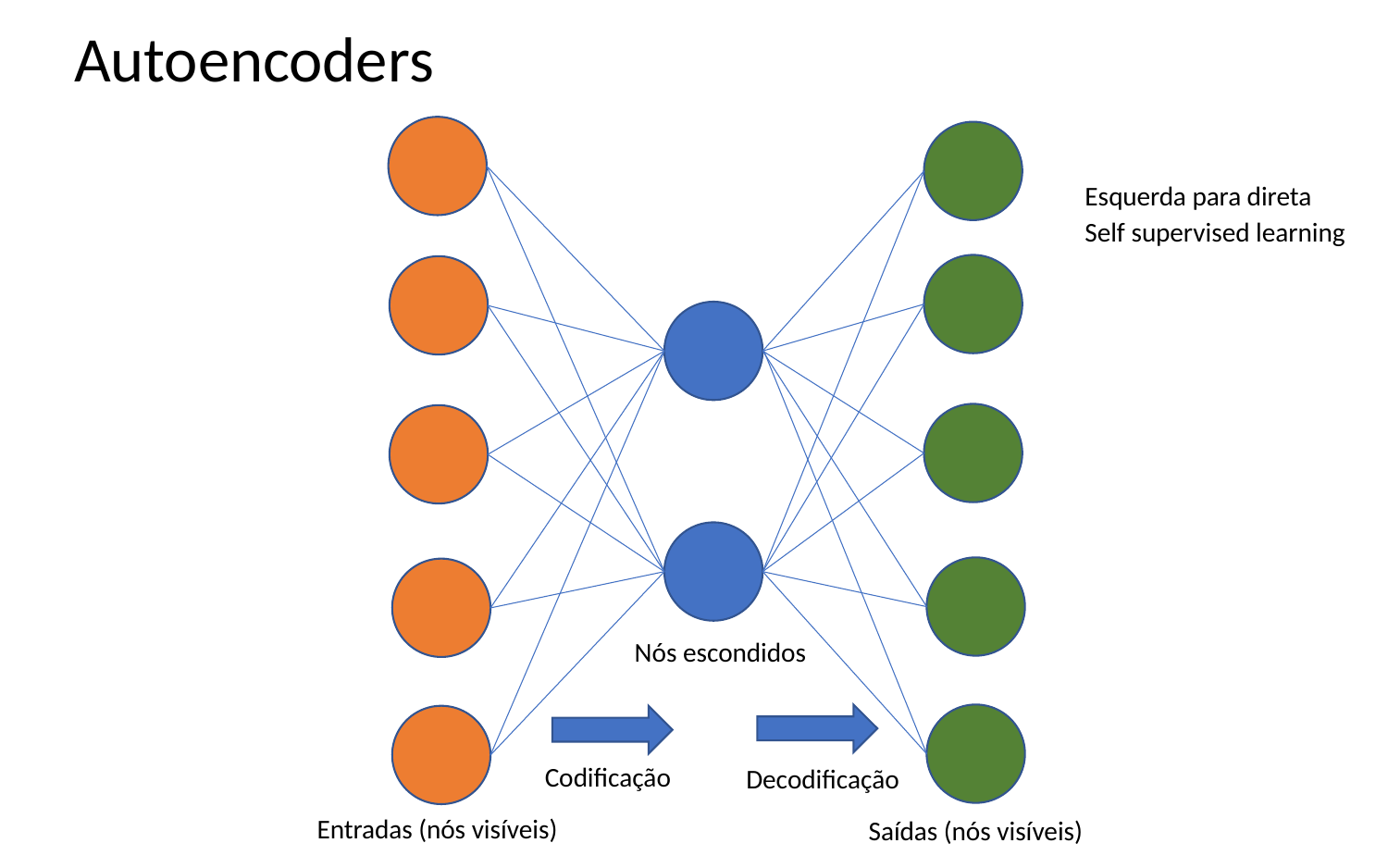

# Autoencoders

Esquerda para direta
Self supervised learning

Nós escondidos

Codificação
Decodificação
Entradas (nós visíveis)
Saídas (nós visíveis)